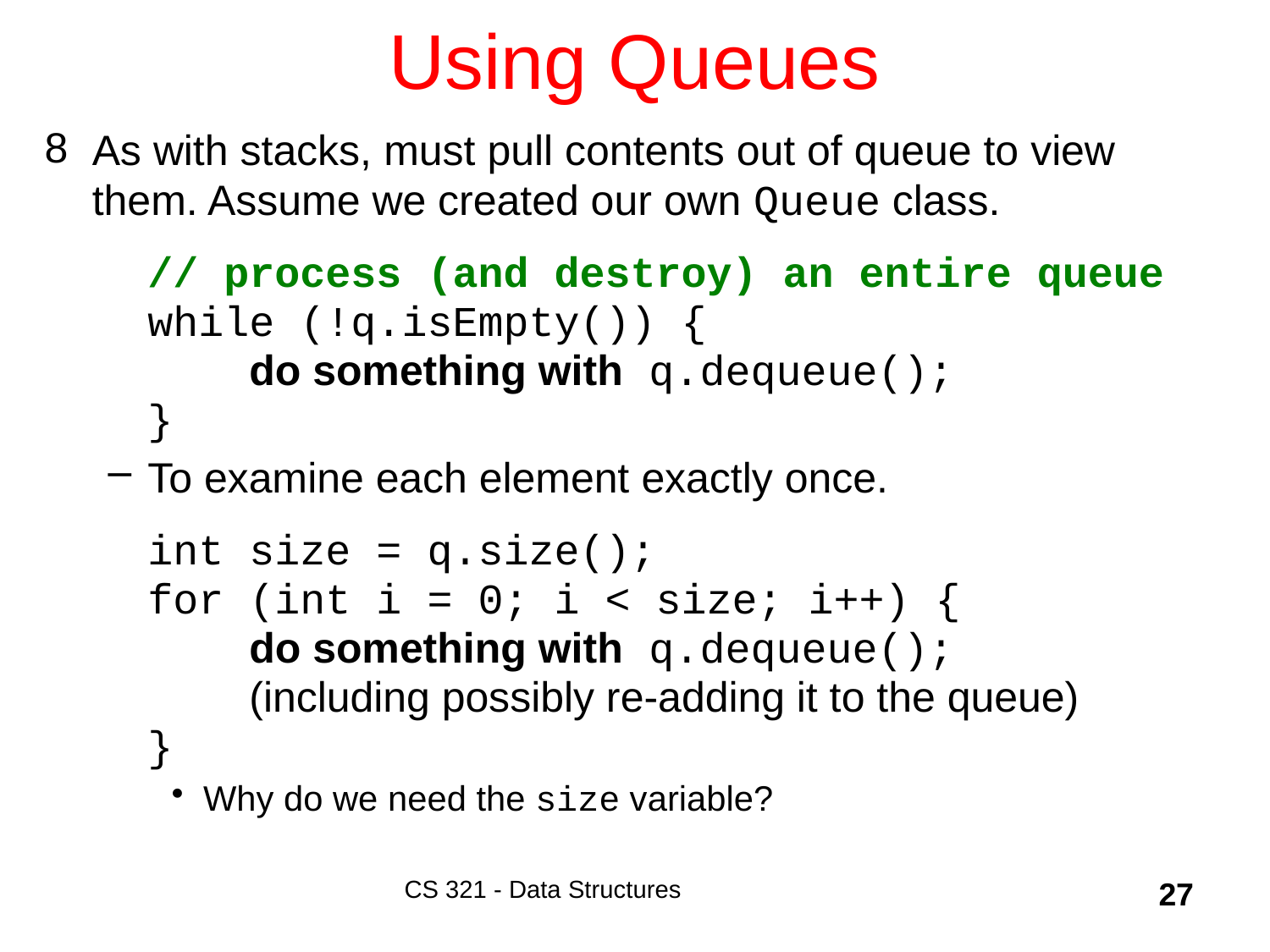

# Using Queues
As with stacks, must pull contents out of queue to view them. Assume we created our own Queue class.

	// process (and destroy) an entire queue
	while (!q.isEmpty()) {
	    do something with q.dequeue();
	}
To examine each element exactly once.

	int size = q.size();
	for (int i = 0; i < size; i++) {
	    do something with q.dequeue();
	    (including possibly re-adding it to the queue)
	}
Why do we need the size variable?
CS 321 - Data Structures
27